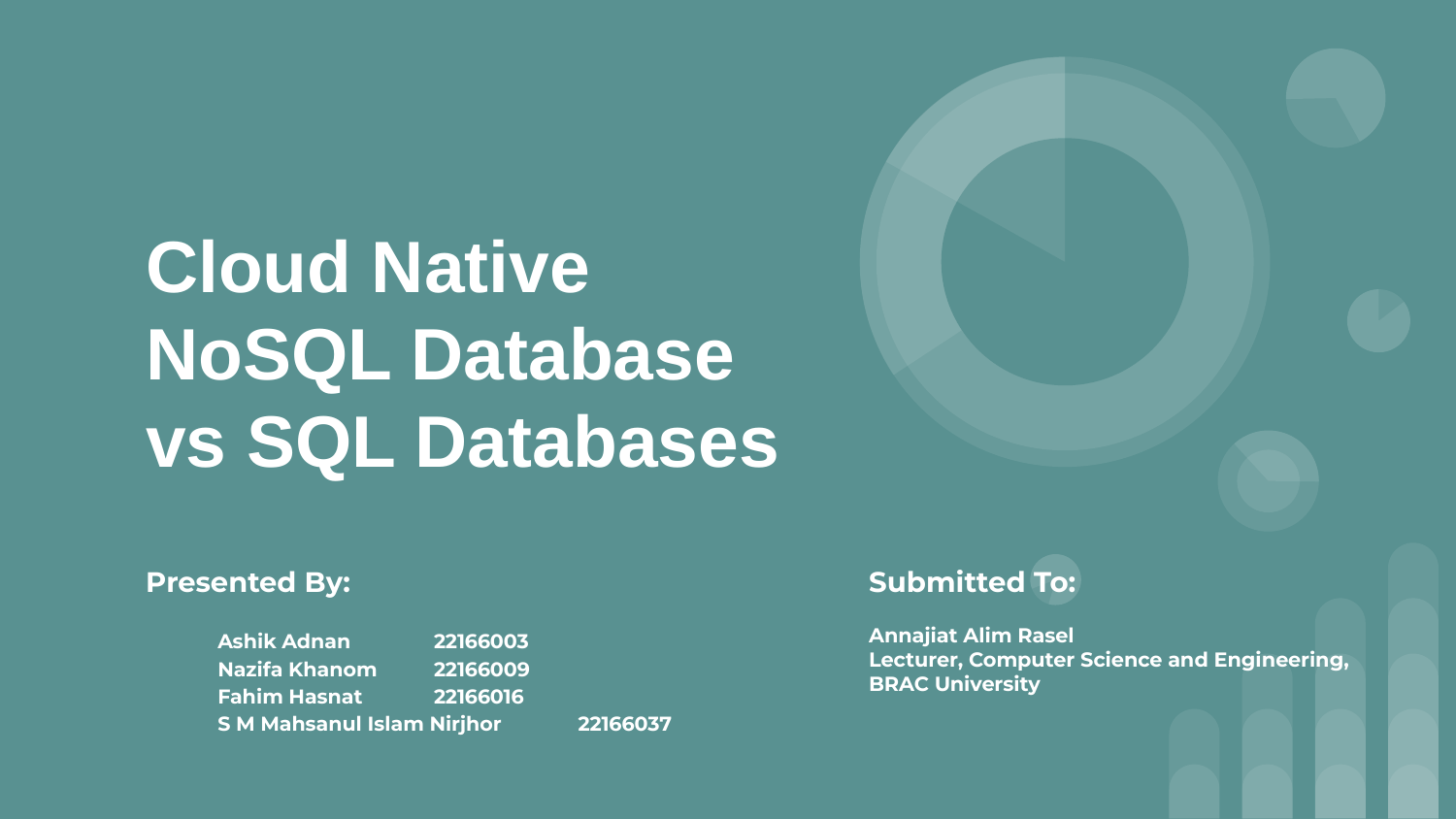

# Cloud Native NoSQL Database vs SQL Databases
Presented By:

Ashik Adnan 				22166003
Nazifa Khanom 			22166009
Fahim Hasnat 			22166016
S M Mahsanul Islam Nirjhor  	22166037
Submitted To:

Annajiat Alim Rasel
Lecturer, Computer Science and Engineering, BRAC University